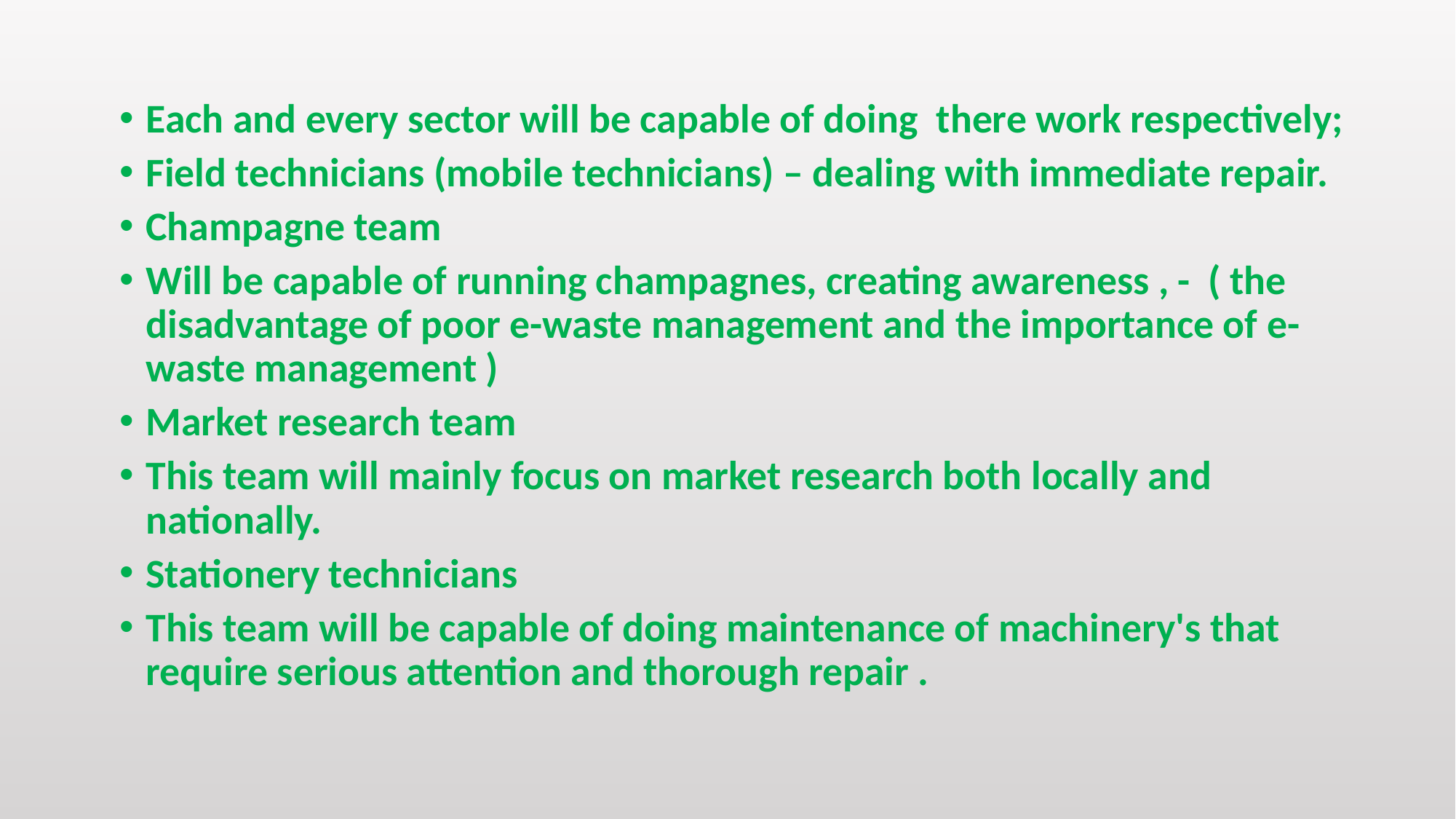

Each and every sector will be capable of doing  there work respectively;
Field technicians (mobile technicians) – dealing with immediate repair.
Champagne team
Will be capable of running champagnes, creating awareness , -  ( the disadvantage of poor e-waste management and the importance of e-waste management )
Market research team
This team will mainly focus on market research both locally and nationally.
Stationery technicians
This team will be capable of doing maintenance of machinery's that require serious attention and thorough repair .